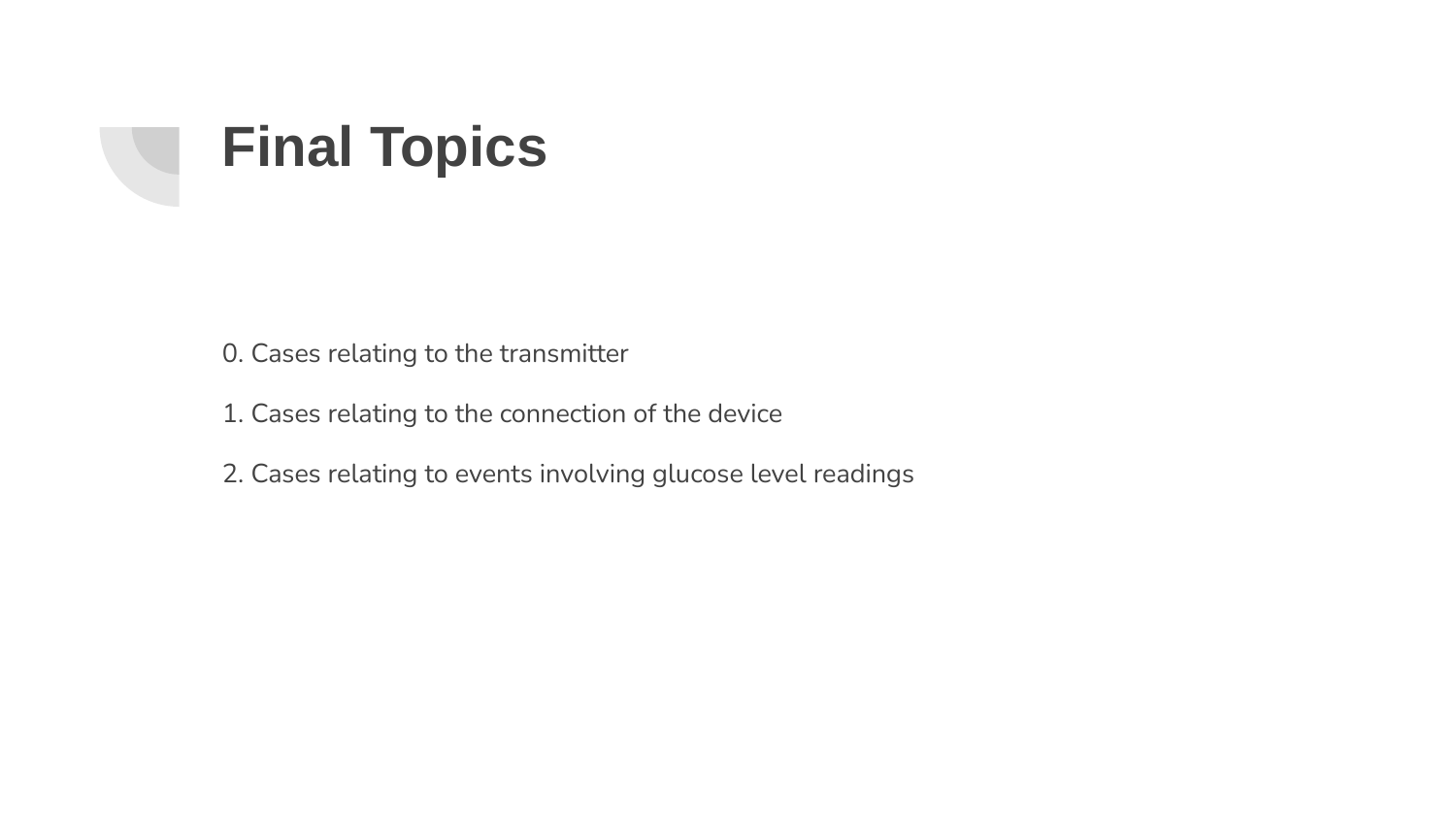

# Final Topics
0. Cases relating to the transmitter
1. Cases relating to the connection of the device
2. Cases relating to events involving glucose level readings